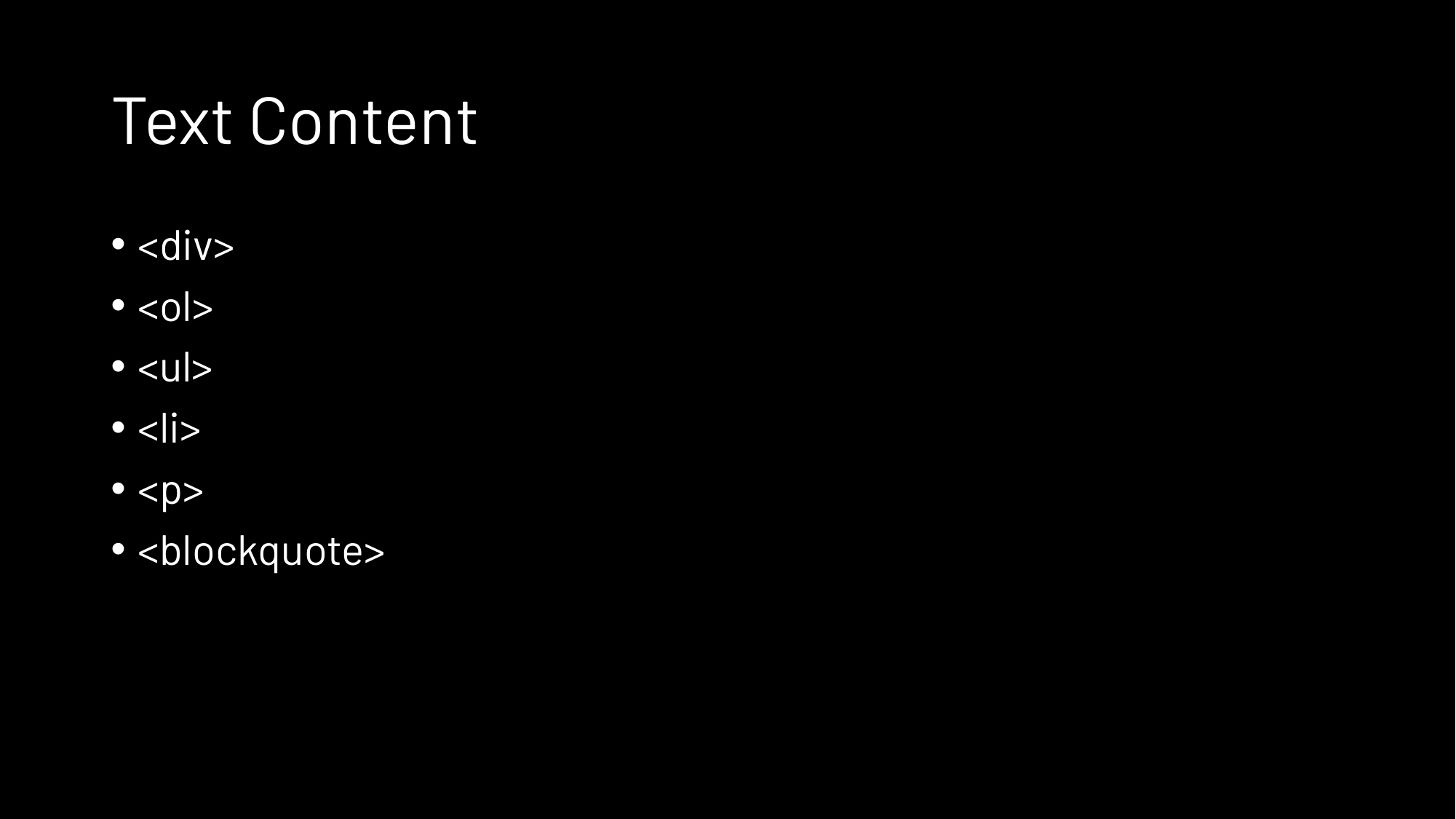

# Text Content
<div>
<ol>
<ul>
<li>
<p>
<blockquote>